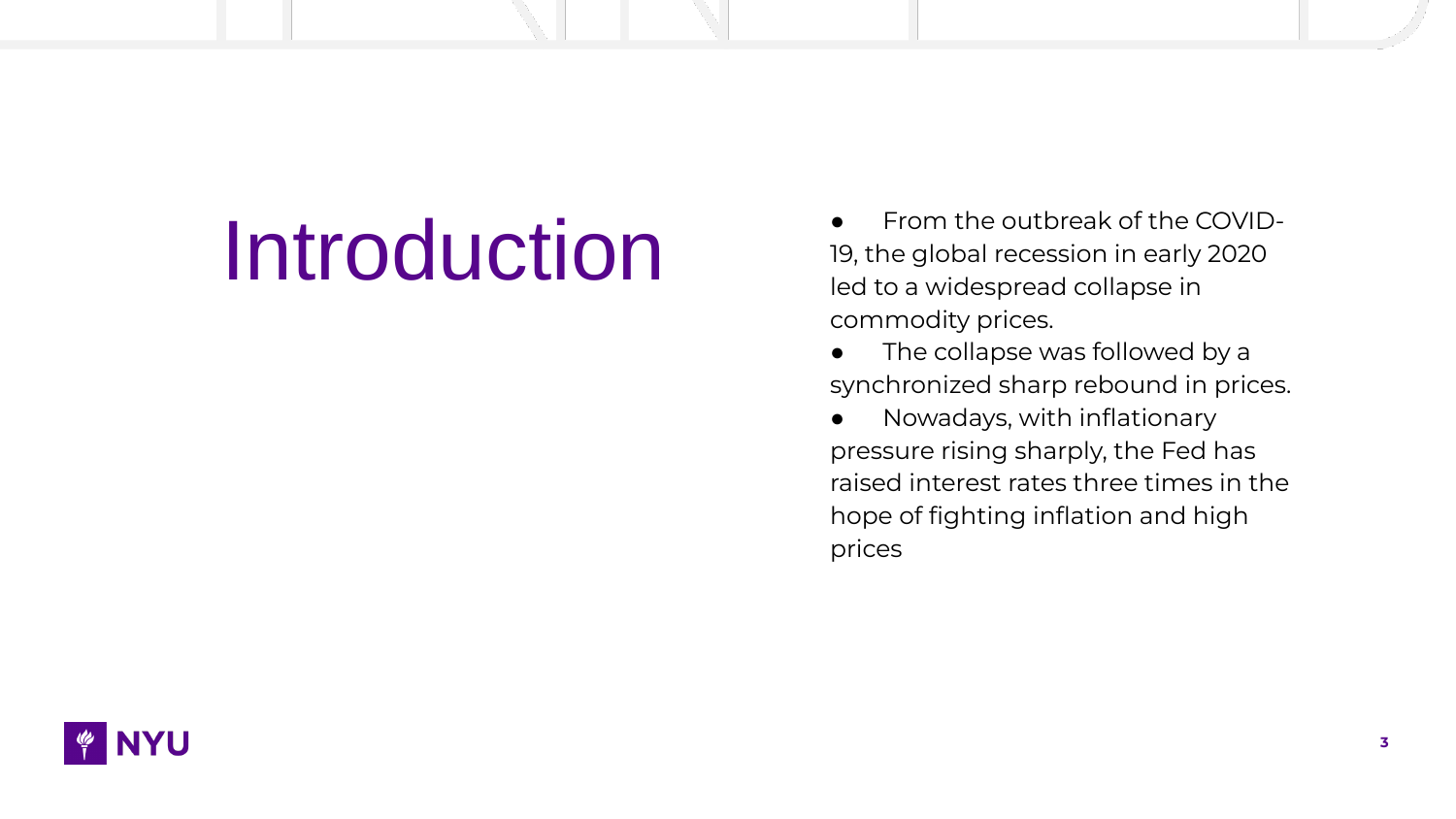

●      From the outbreak of the COVID-19, the global recession in early 2020 led to a widespread collapse in commodity prices.
●      The collapse was followed by a synchronized sharp rebound in prices.
●      Nowadays, with inflationary pressure rising sharply, the Fed has raised interest rates three times in the hope of fighting inflation and high prices

# Introduction